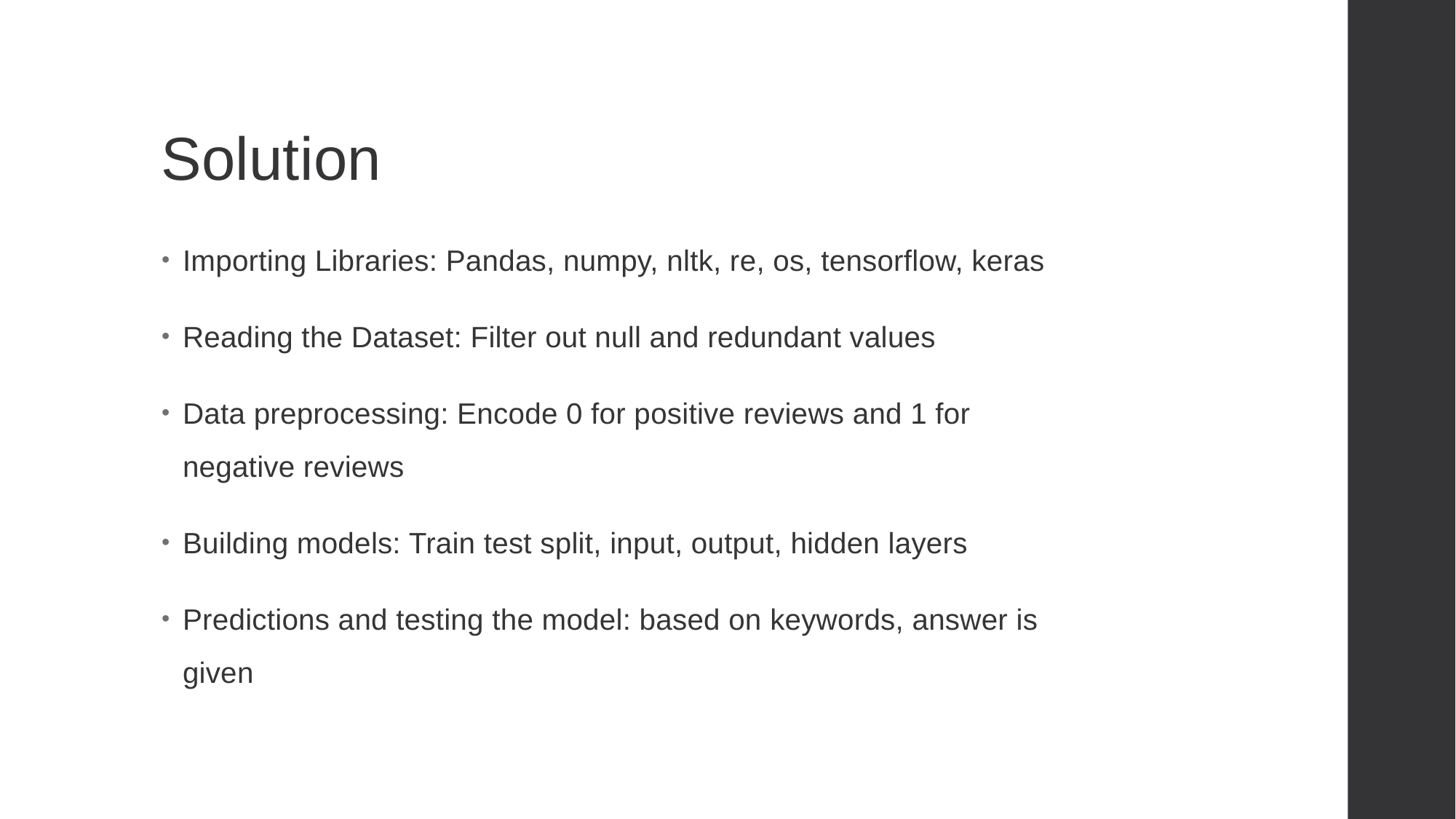

Solution
Importing Libraries: Pandas, numpy, nltk, re, os, tensorflow, keras
Reading the Dataset: Filter out null and redundant values
Data preprocessing: Encode 0 for positive reviews and 1 for negative reviews
Building models: Train test split, input, output, hidden layers
Predictions and testing the model: based on keywords, answer is given